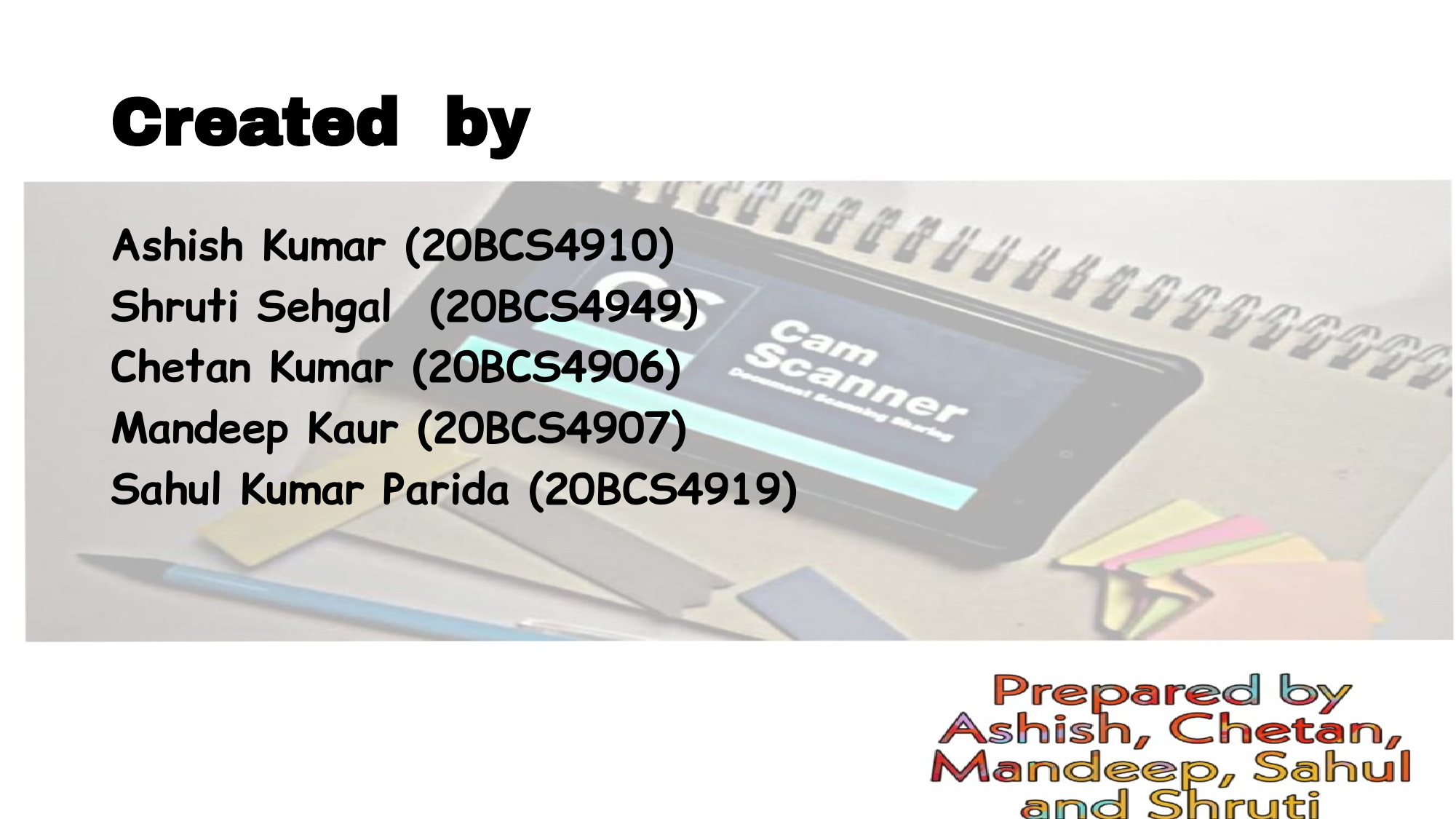

# Created  by
Ashish Kumar (20BCS4910)
Shruti Sehgal  (20BCS4949)
Chetan Kumar (20BCS4906)
Mandeep Kaur (20BCS4907)
Sahul Kumar Parida (20BCS4919)